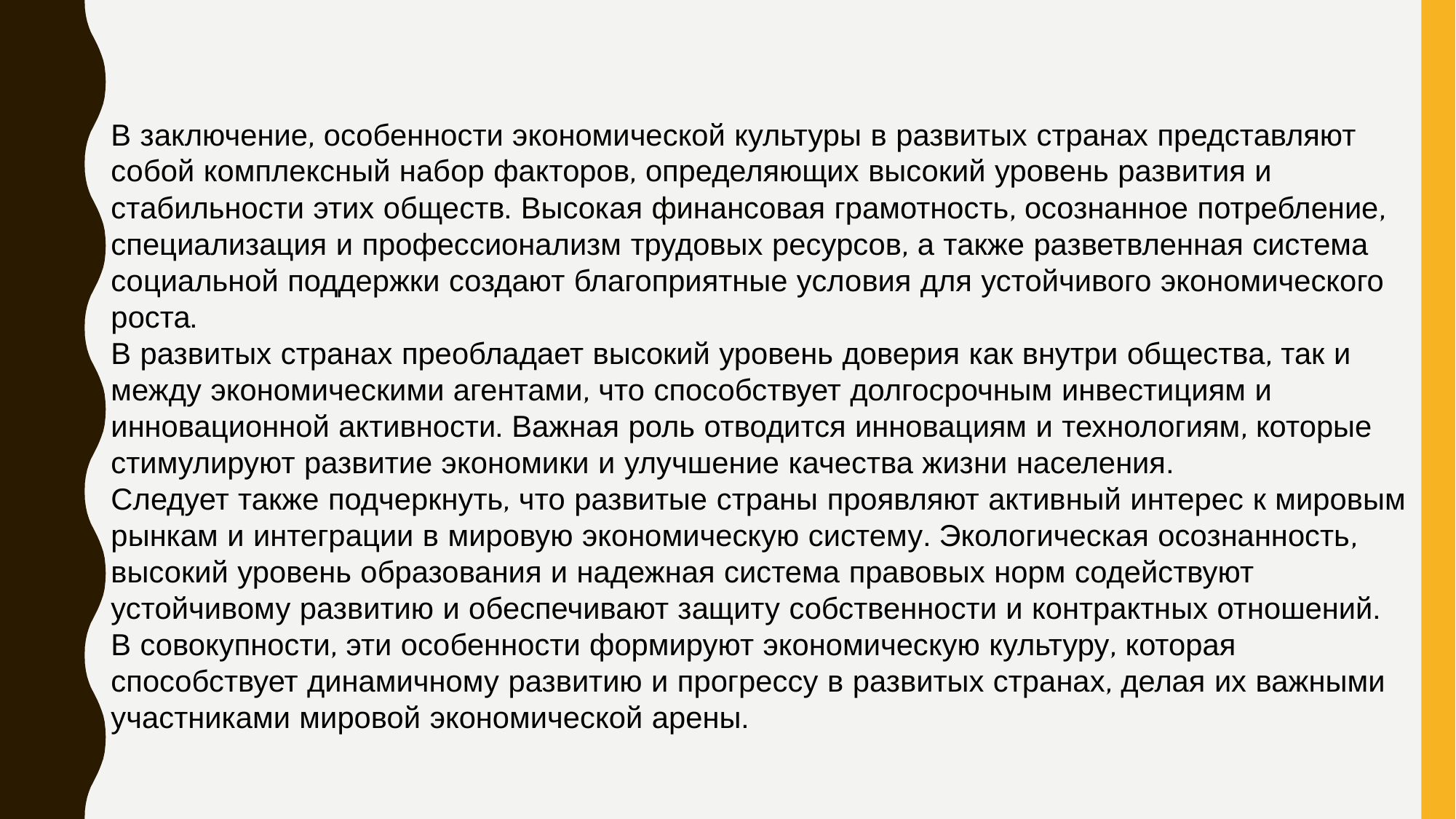

В заключение, особенности экономической культуры в развитых странах представляют собой комплексный набор факторов, определяющих высокий уровень развития и стабильности этих обществ. Высокая финансовая грамотность, осознанное потребление, специализация и профессионализм трудовых ресурсов, а также разветвленная система социальной поддержки создают благоприятные условия для устойчивого экономического роста.
В развитых странах преобладает высокий уровень доверия как внутри общества, так и между экономическими агентами, что способствует долгосрочным инвестициям и инновационной активности. Важная роль отводится инновациям и технологиям, которые стимулируют развитие экономики и улучшение качества жизни населения.
Следует также подчеркнуть, что развитые страны проявляют активный интерес к мировым рынкам и интеграции в мировую экономическую систему. Экологическая осознанность, высокий уровень образования и надежная система правовых норм содействуют устойчивому развитию и обеспечивают защиту собственности и контрактных отношений.
В совокупности, эти особенности формируют экономическую культуру, которая способствует динамичному развитию и прогрессу в развитых странах, делая их важными участниками мировой экономической арены.